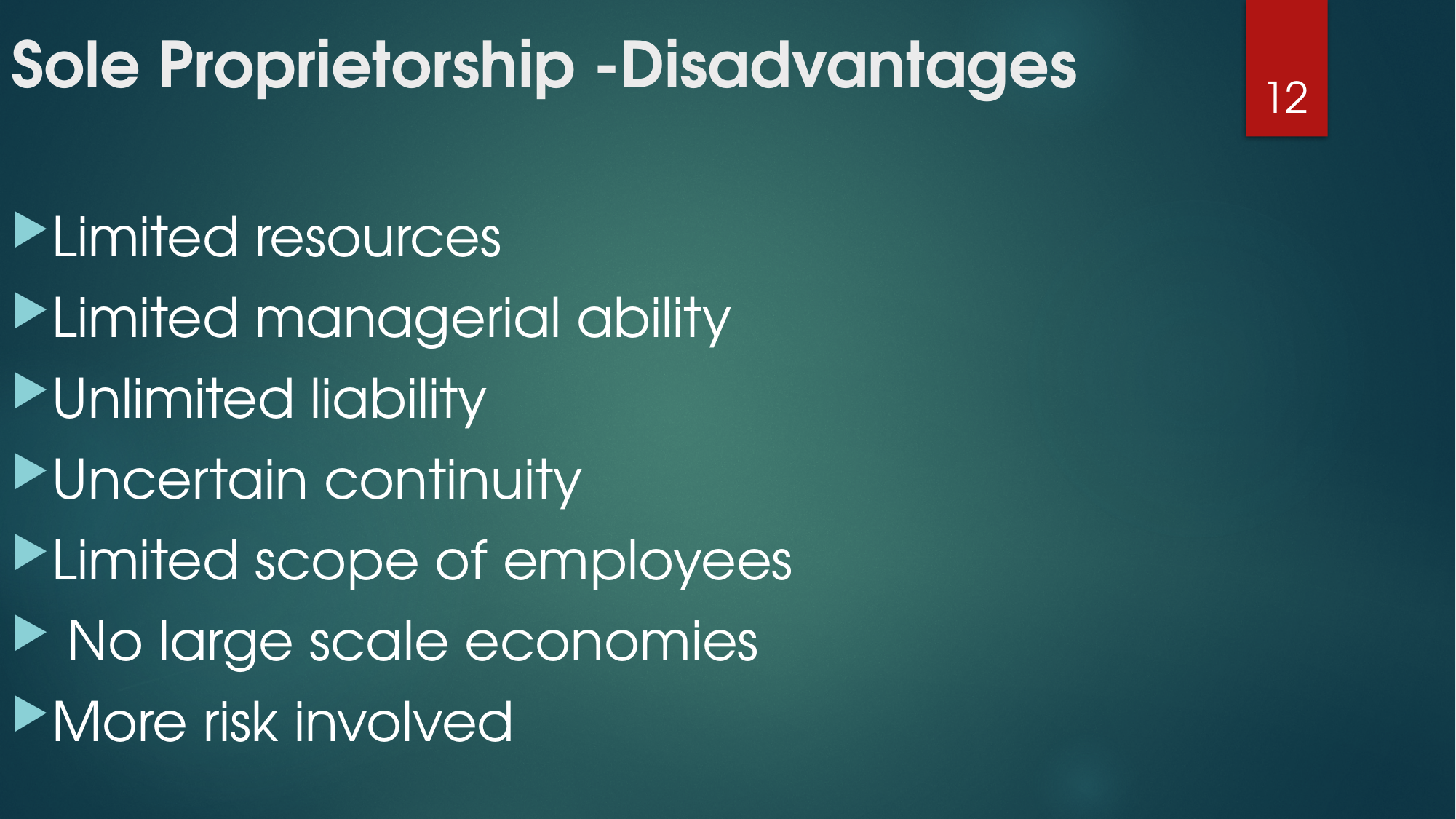

# Sole Proprietorship -Disadvantages
12

Limited resources
Limited managerial ability
Unlimited liability
Uncertain continuity
Limited scope of employees
 No large scale economies
More risk involved